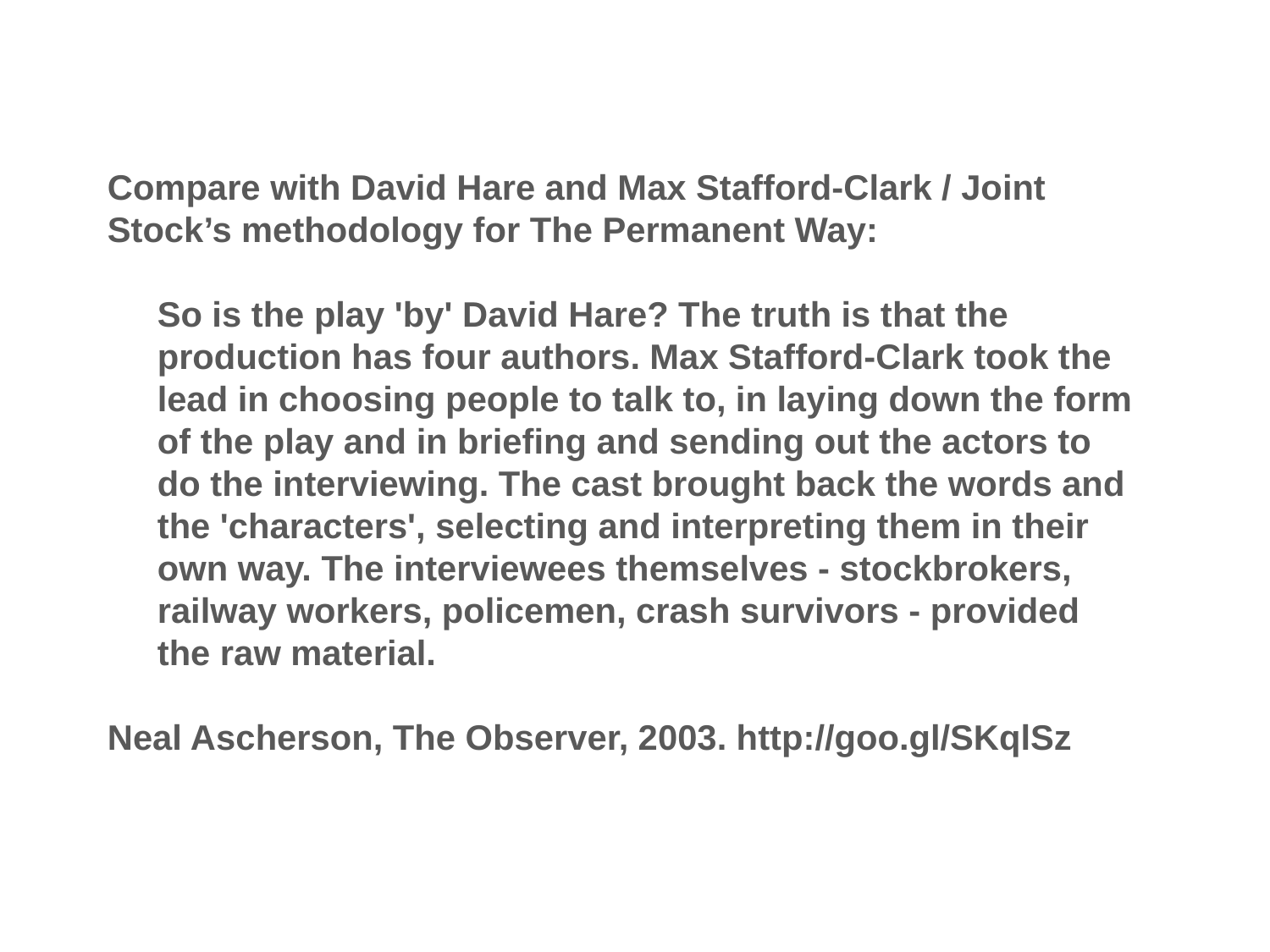

Compare with David Hare and Max Stafford-Clark / Joint Stock’s methodology for The Permanent Way:

So is the play 'by' David Hare? The truth is that the production has four authors. Max Stafford-Clark took the lead in choosing people to talk to, in laying down the form of the play and in briefing and sending out the actors to do the interviewing. The cast brought back the words and the 'characters', selecting and interpreting them in their own way. The interviewees themselves - stockbrokers, railway workers, policemen, crash survivors - provided the raw material.

Neal Ascherson, The Observer, 2003. http://goo.gl/SKqlSz